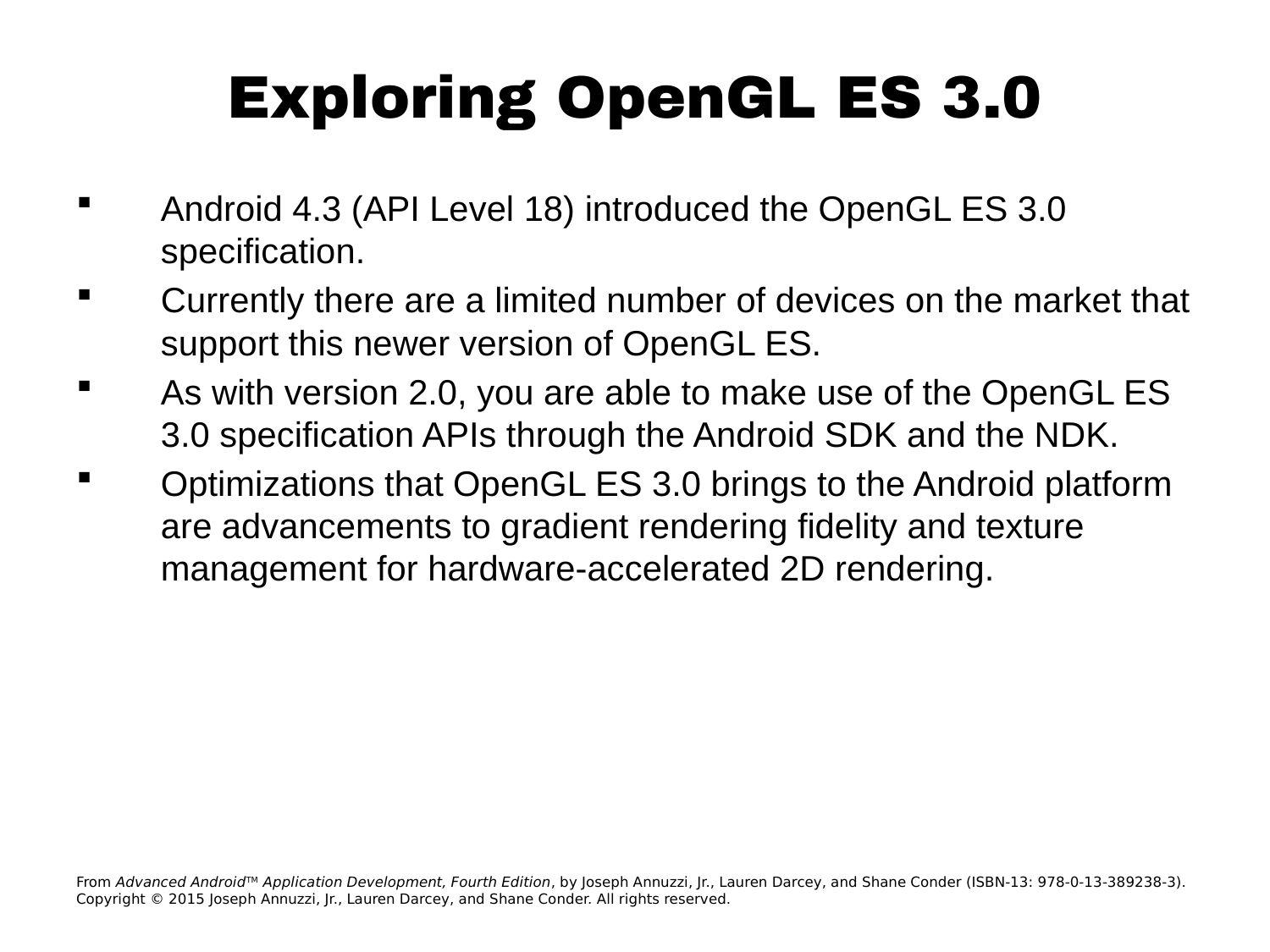

# Exploring OpenGL ES 3.0
Android 4.3 (API Level 18) introduced the OpenGL ES 3.0 specification.
Currently there are a limited number of devices on the market that support this newer version of OpenGL ES.
As with version 2.0, you are able to make use of the OpenGL ES 3.0 specification APIs through the Android SDK and the NDK.
Optimizations that OpenGL ES 3.0 brings to the Android platform are advancements to gradient rendering fidelity and texture management for hardware-accelerated 2D rendering.
From Advanced AndroidTM Application Development, Fourth Edition, by Joseph Annuzzi, Jr., Lauren Darcey, and Shane Conder (ISBN-13: 978-0-13-389238-3). Copyright © 2015 Joseph Annuzzi, Jr., Lauren Darcey, and Shane Conder. All rights reserved.